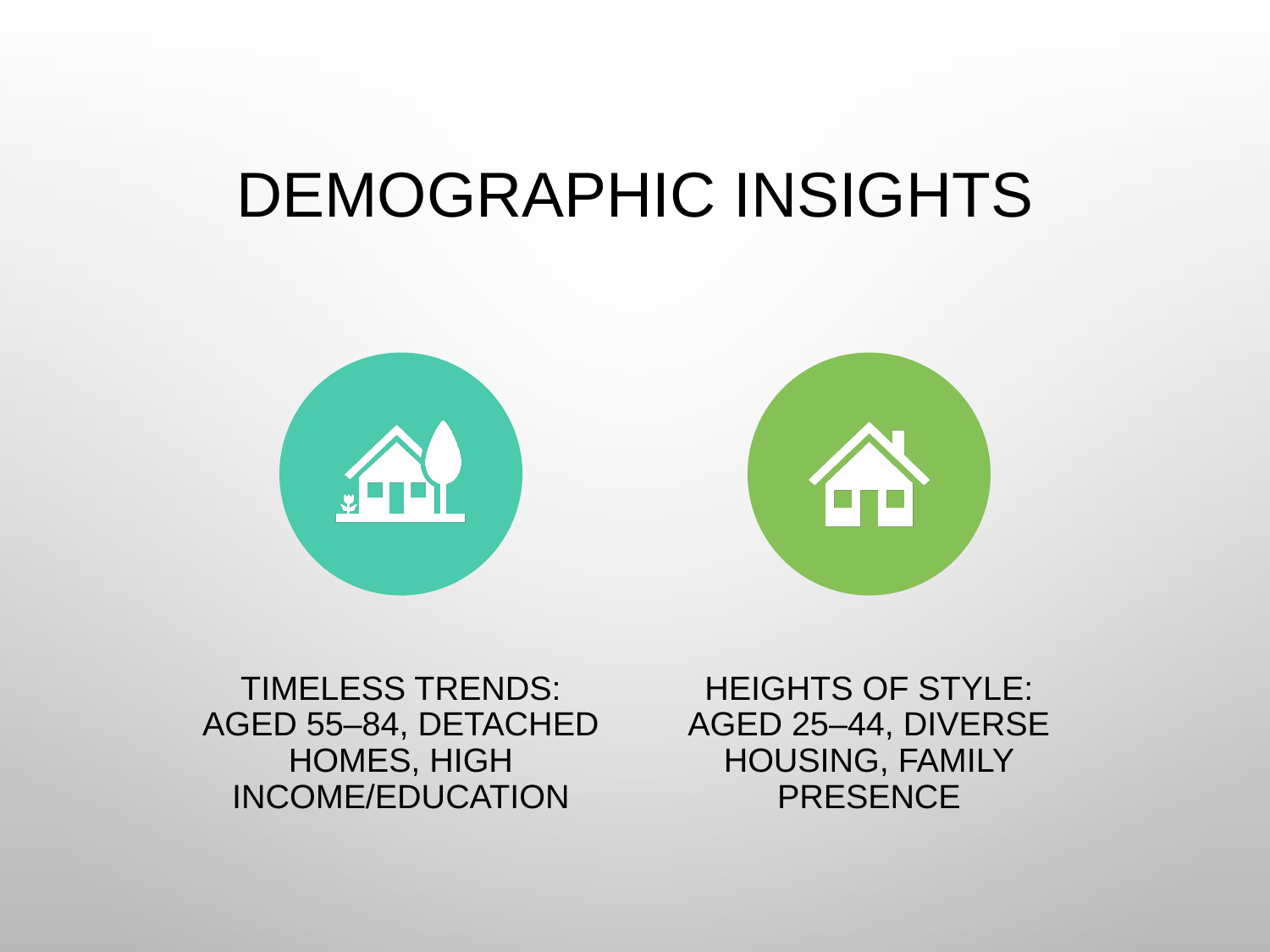

# Demographic Insights
Timeless Trends: Aged 55–84, detached homes, high income/education
Heights of Style: Aged 25–44, diverse housing, family presence